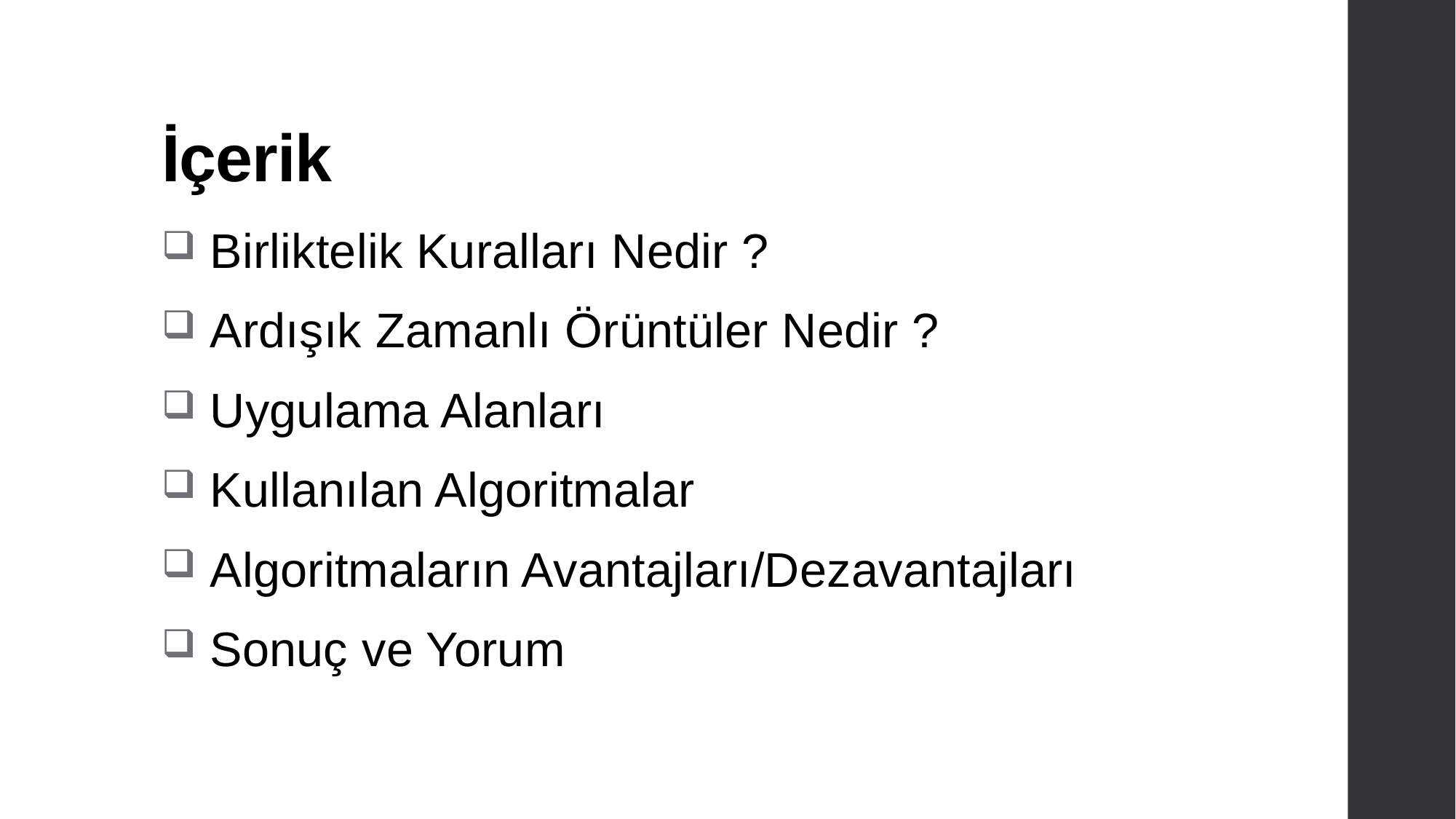

# İçerik
 Birliktelik Kuralları Nedir ?
 Ardışık Zamanlı Örüntüler Nedir ?
 Uygulama Alanları
 Kullanılan Algoritmalar
 Algoritmaların Avantajları/Dezavantajları
 Sonuç ve Yorum